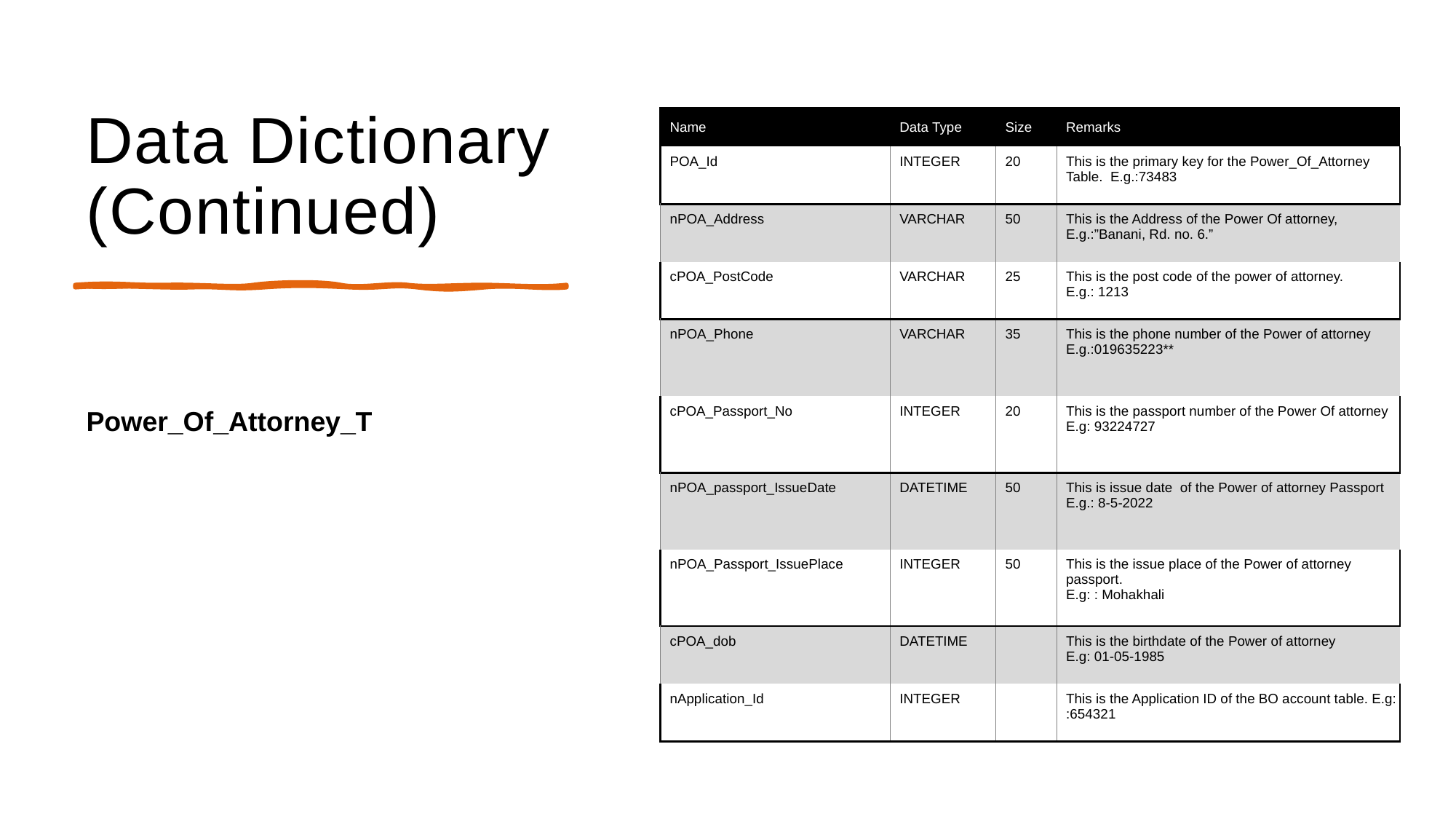

# Data Dictionary (Continued)
| Name | Data Type | Size | Remarks |
| --- | --- | --- | --- |
| POA\_Id | INTEGER | 20 | This is the primary key for the Power\_Of\_Attorney Table.  E.g.:73483 |
| nPOA\_Address | VARCHAR | 50 | This is the Address of the Power Of attorney, E.g.:”Banani, Rd. no. 6.” |
| cPOA\_PostCode | VARCHAR | 25 | This is the post code of the power of attorney. E.g.: 1213 |
| nPOA\_Phone | VARCHAR | 35 | This is the phone number of the Power of attorney  E.g.:019635223\*\* |
| cPOA\_Passport\_No | INTEGER | 20 | This is the passport number of the Power Of attorney E.g: 93224727 |
| nPOA\_passport\_IssueDate | DATETIME | 50 | This is issue date  of the Power of attorney Passport E.g.: 8-5-2022 |
| nPOA\_Passport\_IssuePlace | INTEGER | 50 | This is the issue place of the Power of attorney passport.  E.g: : Mohakhali |
| cPOA\_dob | DATETIME |  | This is the birthdate of the Power of attorney E.g: 01-05-1985 |
| nApplication\_Id | INTEGER |  | This is the Application ID of the BO account table. E.g: :654321 |

Power_Of_Attorney_T